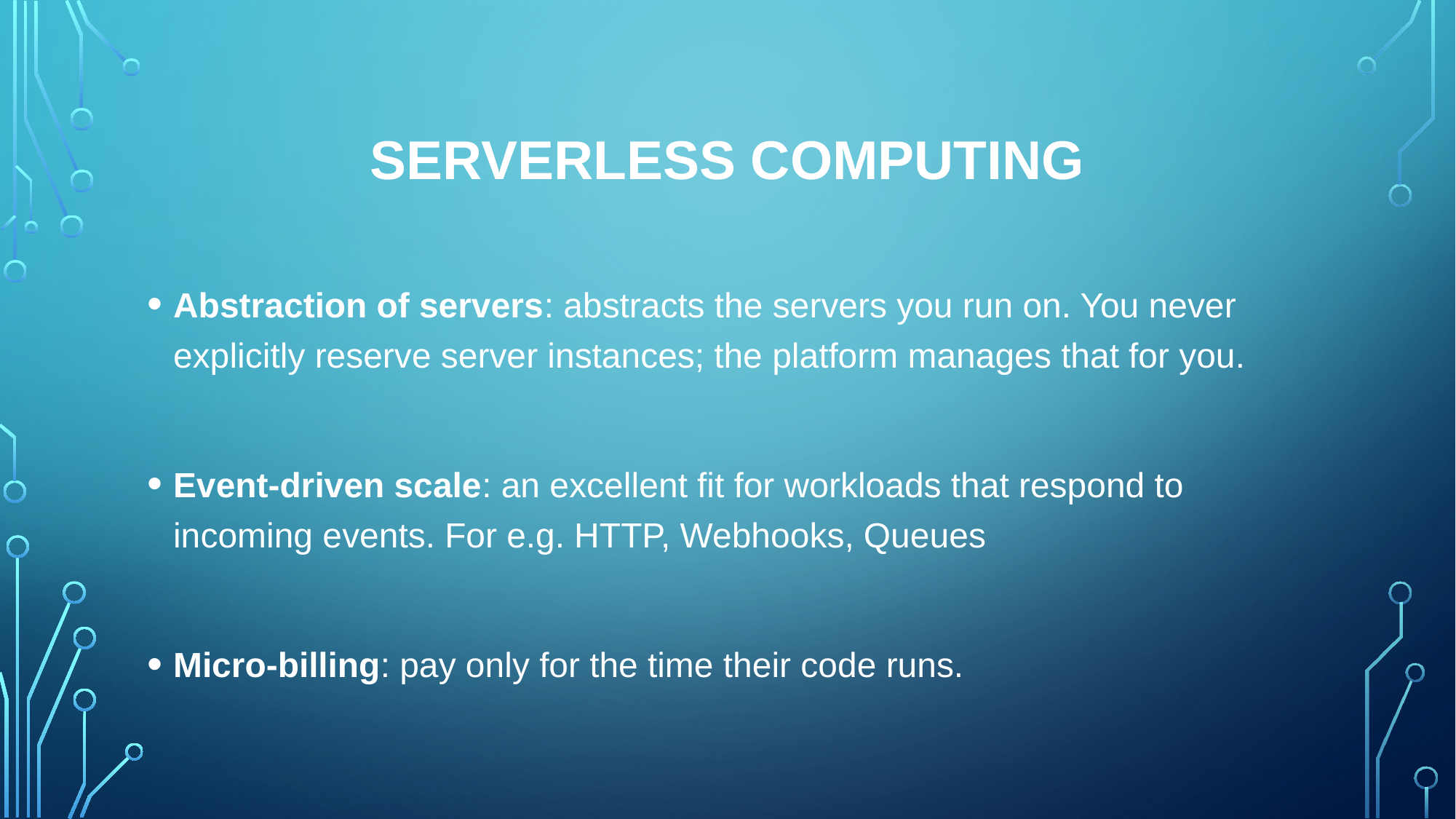

# serverleSs computing
Abstraction of servers: abstracts the servers you run on. You never explicitly reserve server instances; the platform manages that for you.

Event-driven scale: an excellent fit for workloads that respond to incoming events. For e.g. HTTP, Webhooks, Queues

Micro-billing: pay only for the time their code runs.